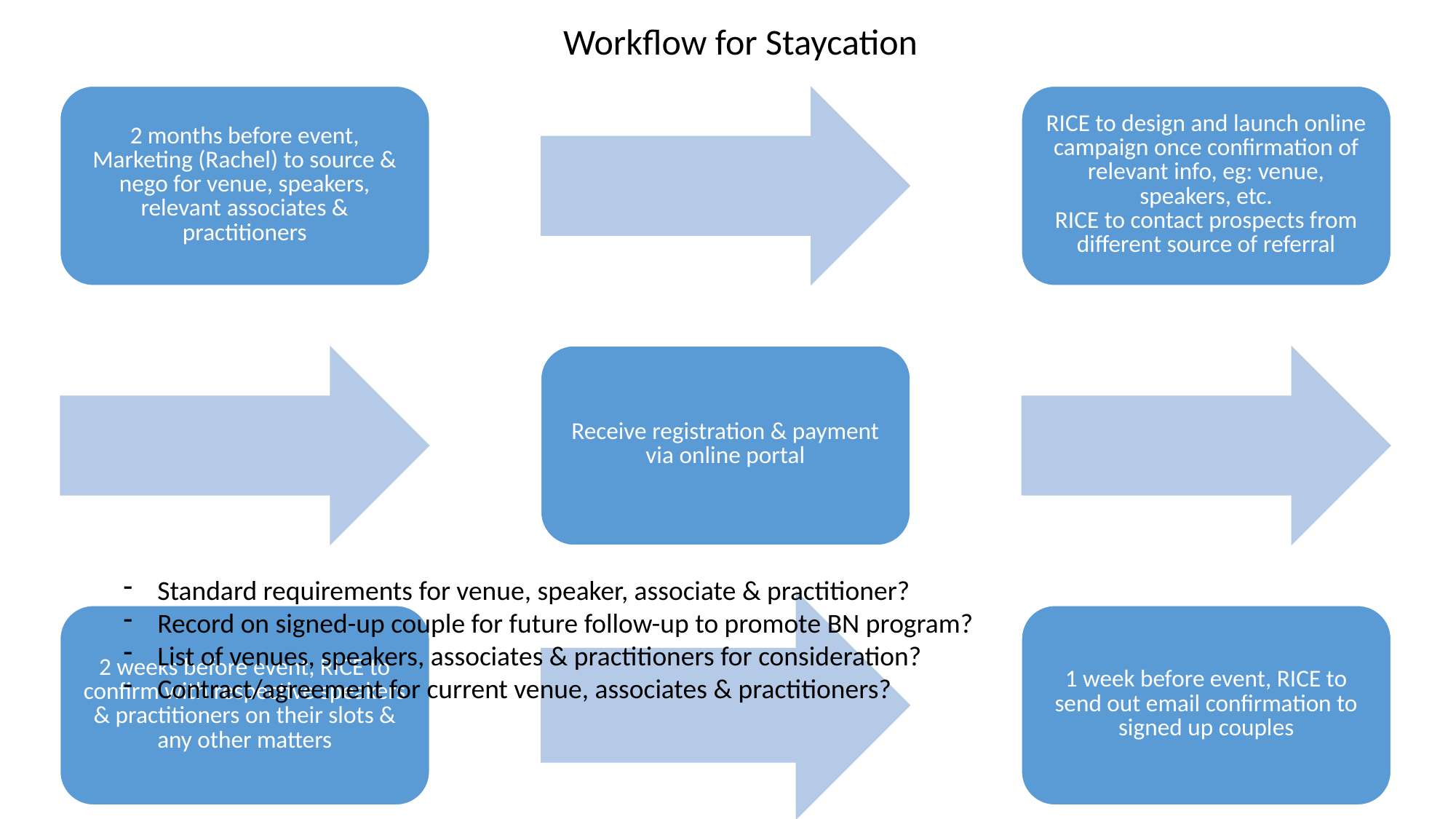

# Workflow for Staycation
2 months before event, Marketing (Rachel) to source & nego for venue, speakers, relevant associates & practitioners
RICE to design and launch online campaign once confirmation of relevant info, eg: venue, speakers, etc.
RICE to contact prospects from different source of referral
Receive registration & payment via online portal
1 week before event, RICE to send out email confirmation to signed up couples
Standard requirements for venue, speaker, associate & practitioner?
Record on signed-up couple for future follow-up to promote BN program?
List of venues, speakers, associates & practitioners for consideration?
Contract/agreement for current venue, associates & practitioners?